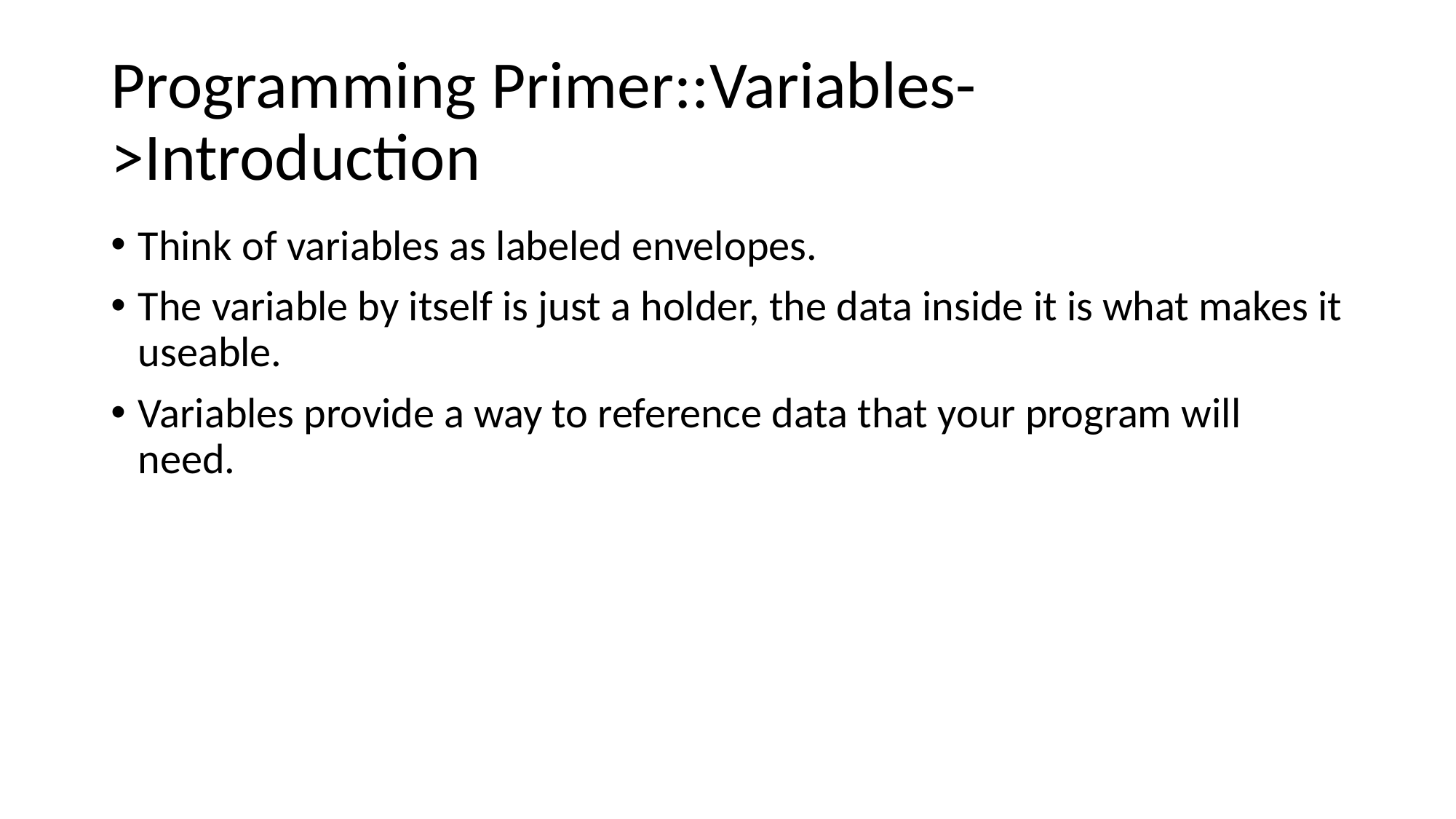

# Programming Primer::Variables->Introduction
Think of variables as labeled envelopes.
The variable by itself is just a holder, the data inside it is what makes it useable.
Variables provide a way to reference data that your program will need.